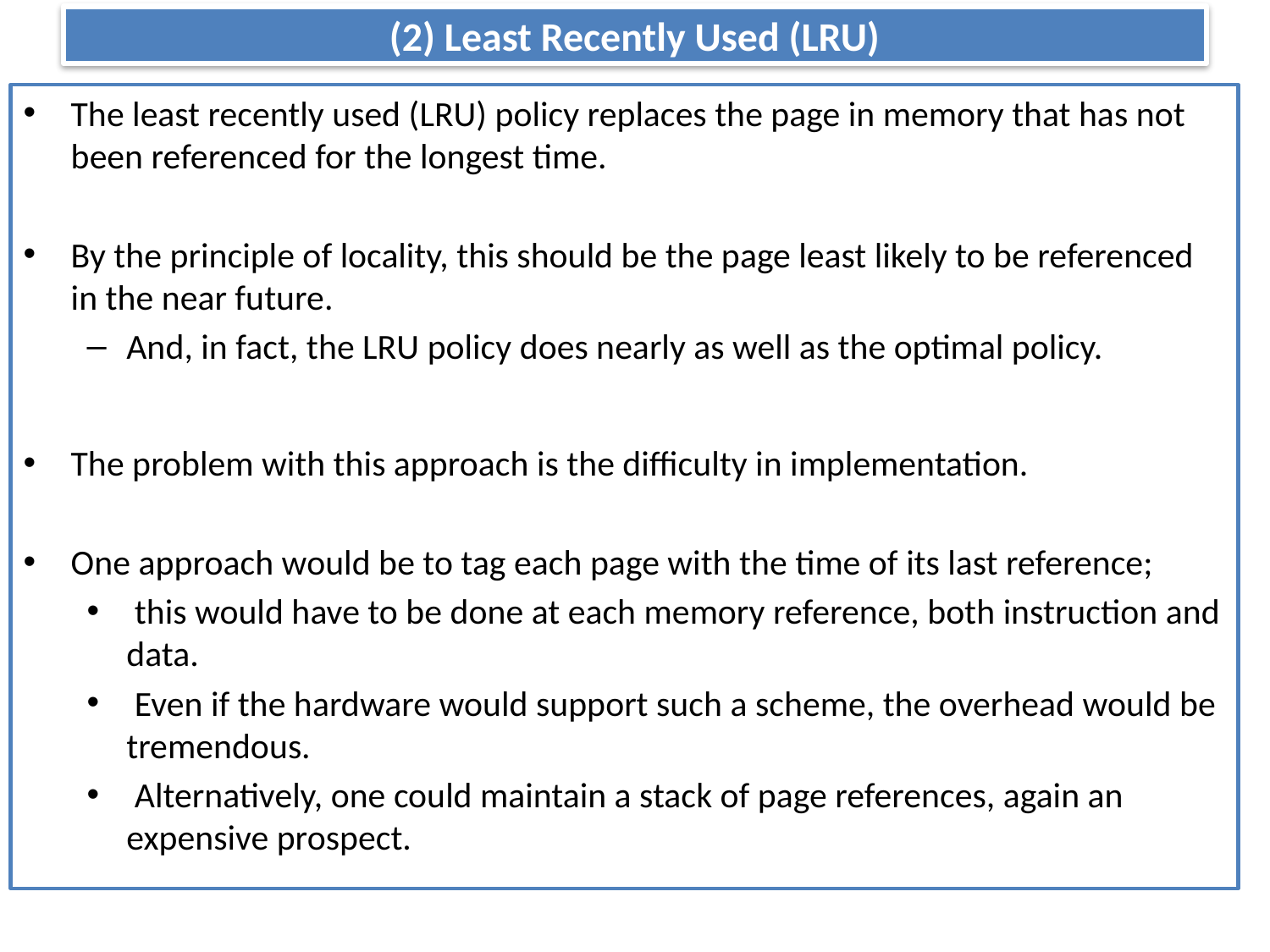

# (2) Least Recently Used (LRU)
The least recently used (LRU) policy replaces the page in memory that has not been referenced for the longest time.

By the principle of locality, this should be the page least likely to be referenced in the near future.
And, in fact, the LRU policy does nearly as well as the optimal policy.

The problem with this approach is the difficulty in implementation.

One approach would be to tag each page with the time of its last reference;
 this would have to be done at each memory reference, both instruction and data.
 Even if the hardware would support such a scheme, the overhead would be tremendous.
 Alternatively, one could maintain a stack of page references, again an expensive prospect.